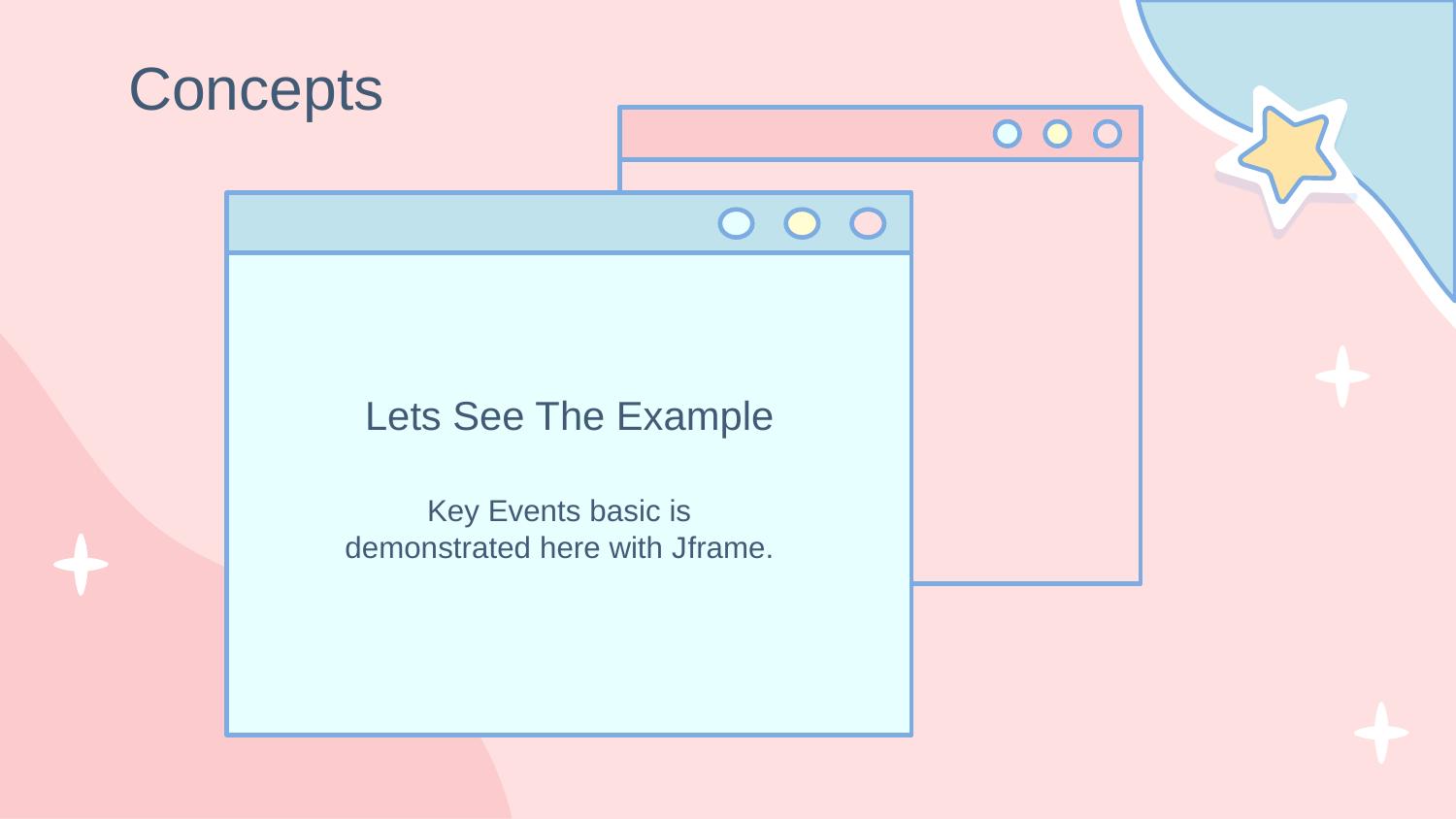

# Concepts

Lets See The Example
Key Events basic is demonstrated here with Jframe.